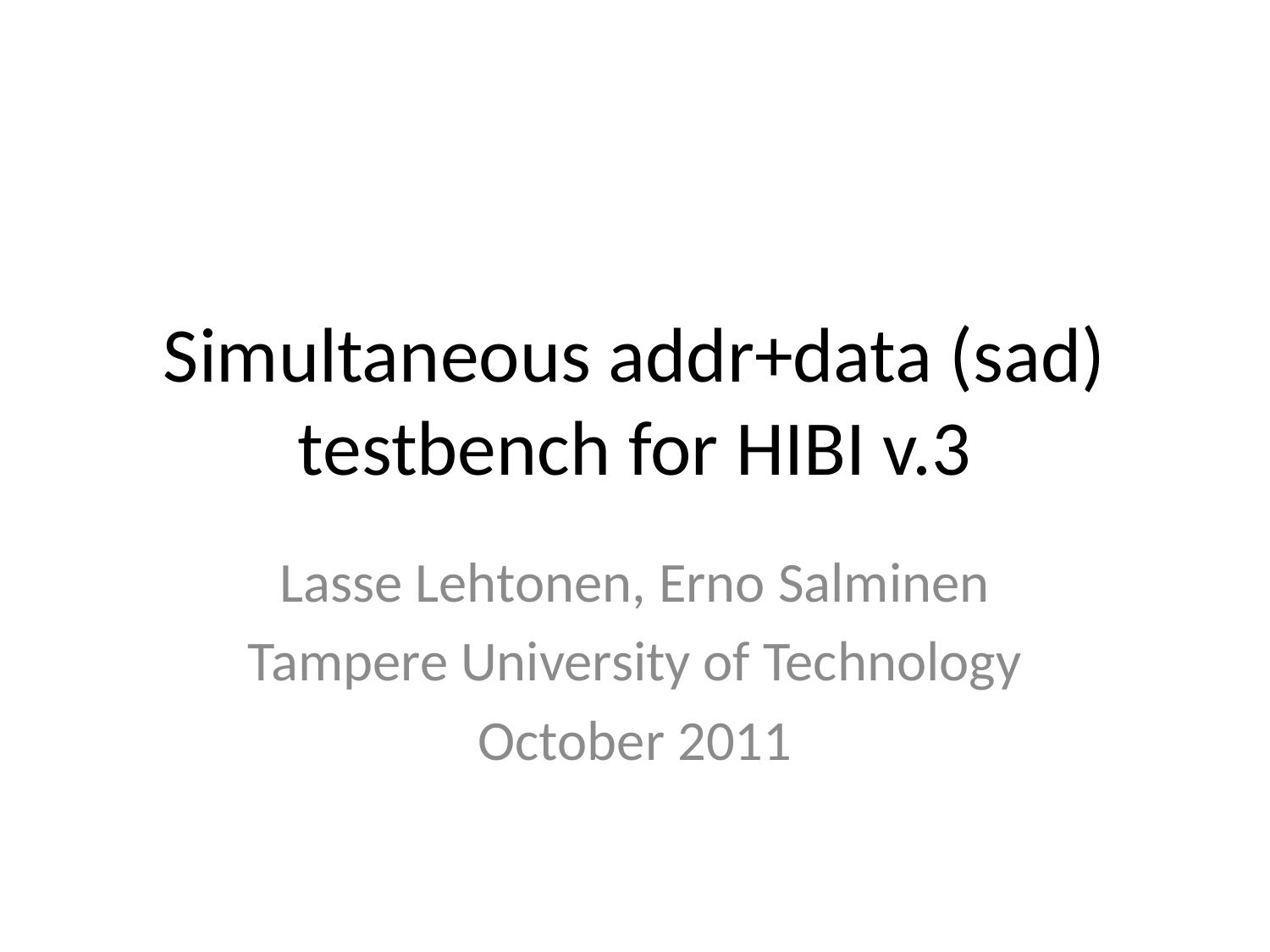

# Simultaneous addr+data (sad) testbench for HIBI v.3
Lasse Lehtonen, Erno Salminen
Tampere University of Technology
October 2011